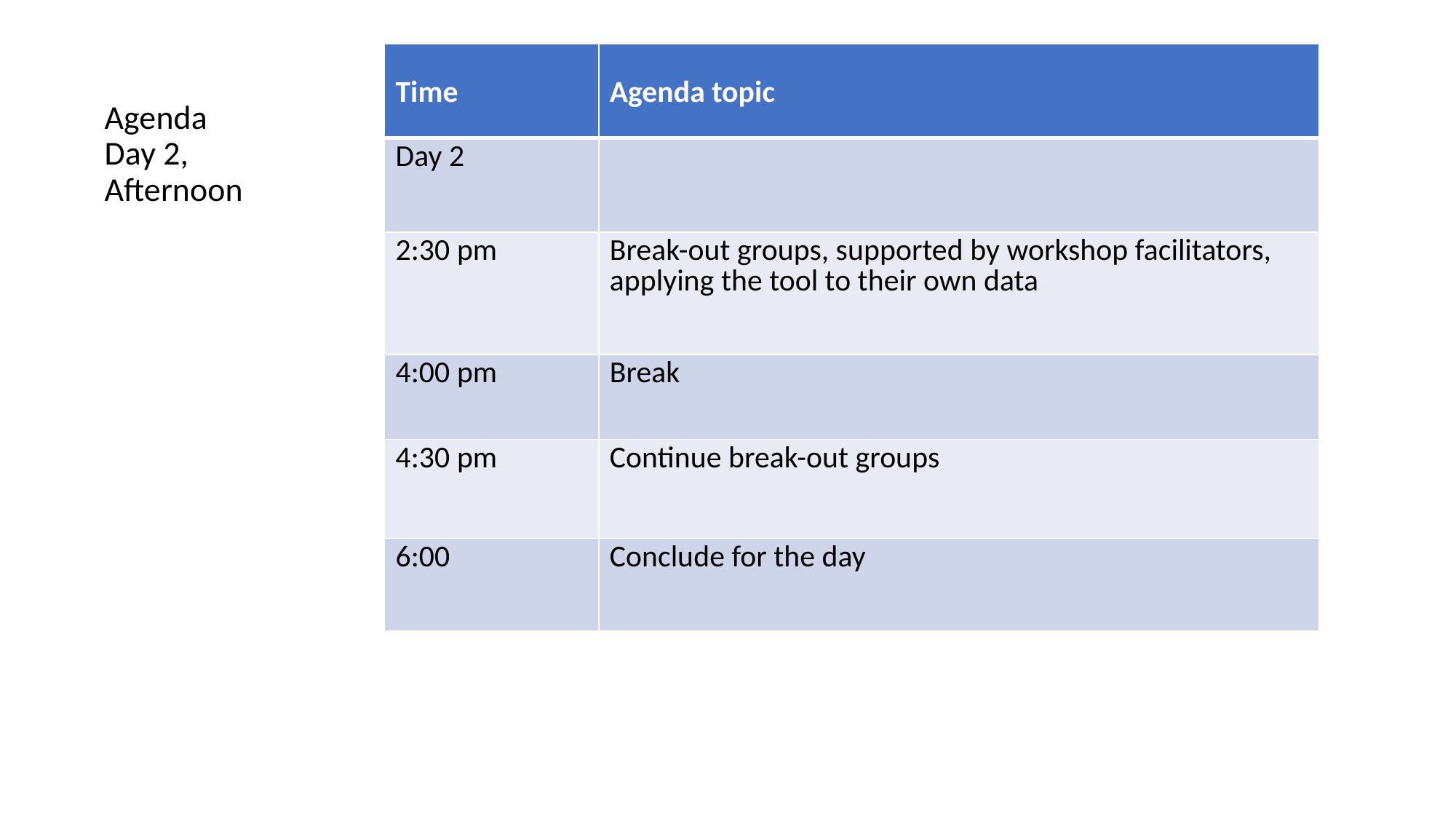

| Time | Agenda topic |
| --- | --- |
| Day 2 |  |
| 2:30 pm | Break-out groups, supported by workshop facilitators, applying the tool to their own data |
| 4:00 pm | Break |
| 4:30 pm | Continue break-out groups |
| 6:00 | Conclude for the day |
# Agenda Day 2, Afternoon